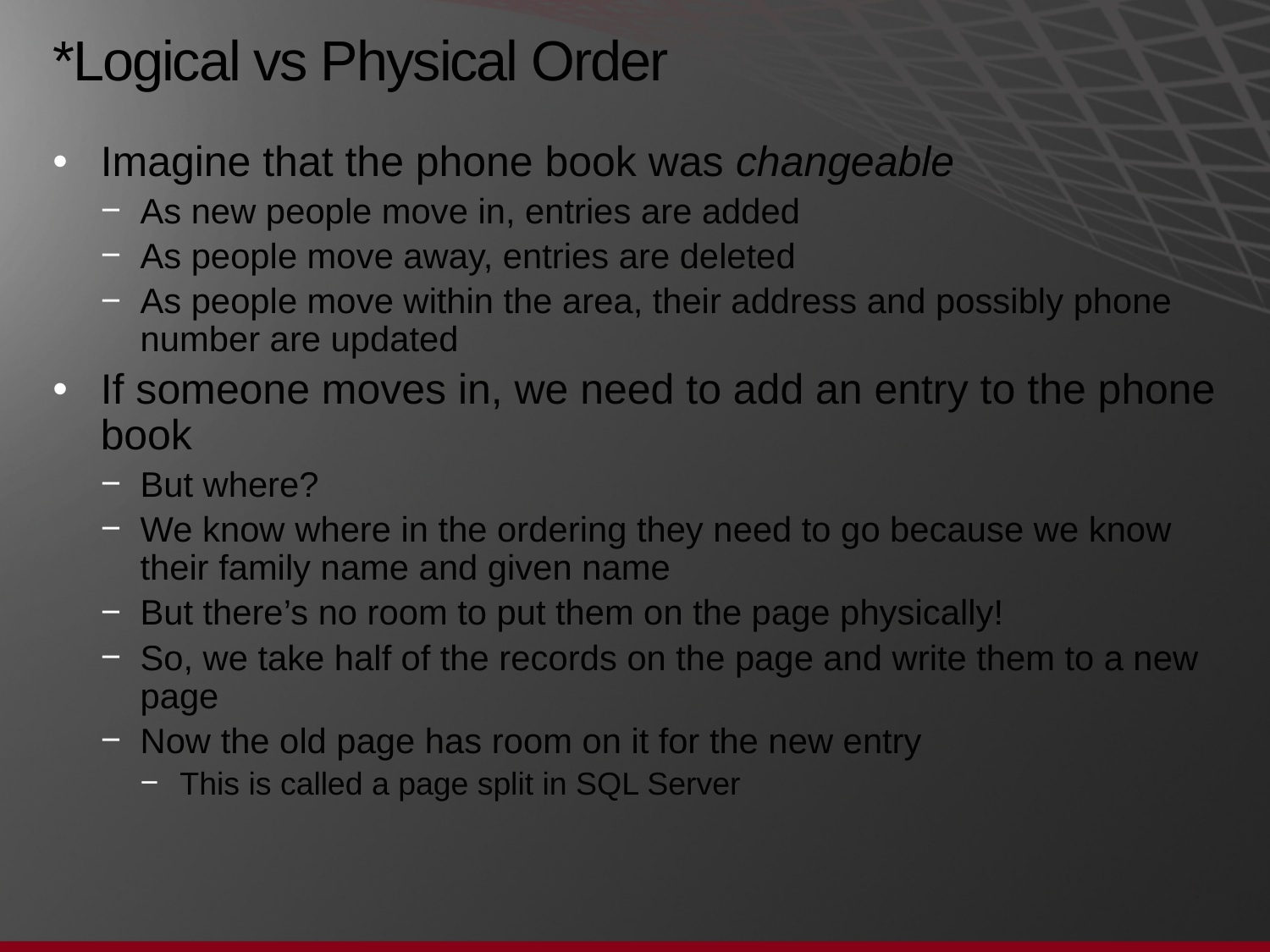

# *Logical vs Physical Order
Imagine that the phone book was changeable
As new people move in, entries are added
As people move away, entries are deleted
As people move within the area, their address and possibly phone number are updated
If someone moves in, we need to add an entry to the phone book
But where?
We know where in the ordering they need to go because we know their family name and given name
But there’s no room to put them on the page physically!
So, we take half of the records on the page and write them to a new page
Now the old page has room on it for the new entry
This is called a page split in SQL Server